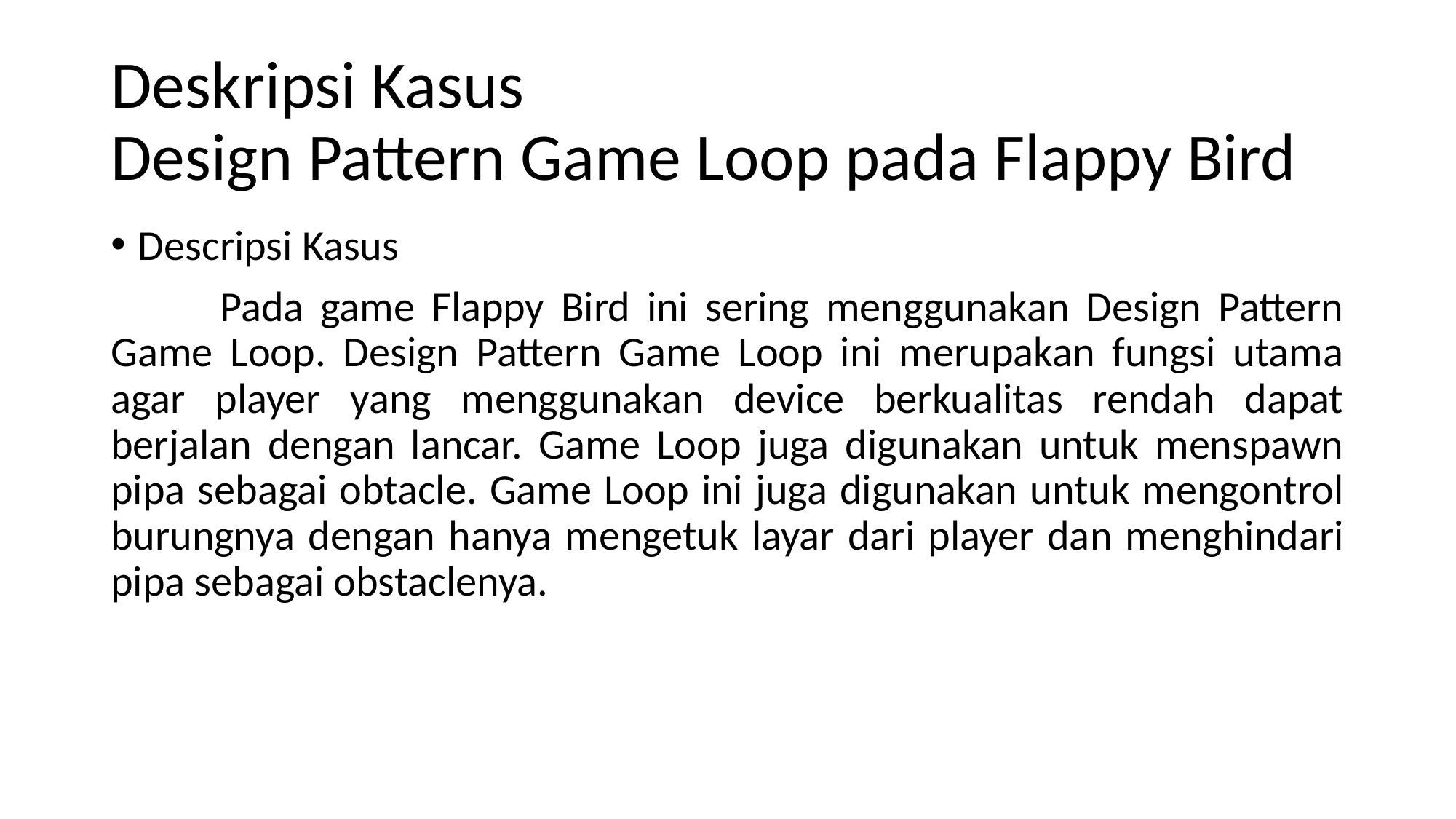

# Deskripsi Kasus Design Pattern Game Loop pada Flappy Bird
Descripsi Kasus
	Pada game Flappy Bird ini sering menggunakan Design Pattern Game Loop. Design Pattern Game Loop ini merupakan fungsi utama agar player yang menggunakan device berkualitas rendah dapat berjalan dengan lancar. Game Loop juga digunakan untuk menspawn pipa sebagai obtacle. Game Loop ini juga digunakan untuk mengontrol burungnya dengan hanya mengetuk layar dari player dan menghindari pipa sebagai obstaclenya.